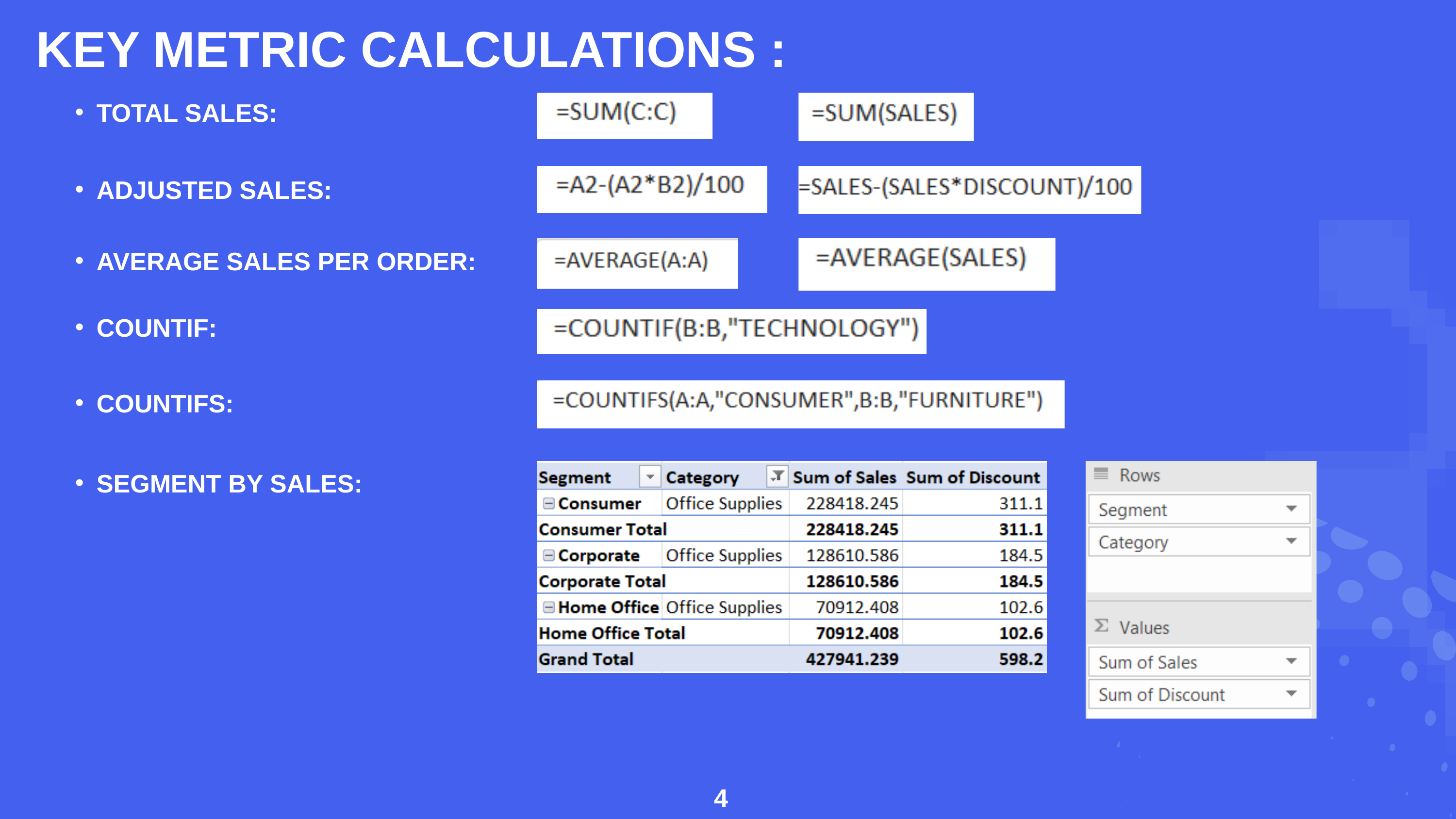

KEY METRIC CALCULATIONS :

TOTAL SALES:

ADJUSTED SALES:

AVERAGE SALES PER ORDER:

COUNTIF:

COUNTIFS:

SEGMENT BY SALES:

4